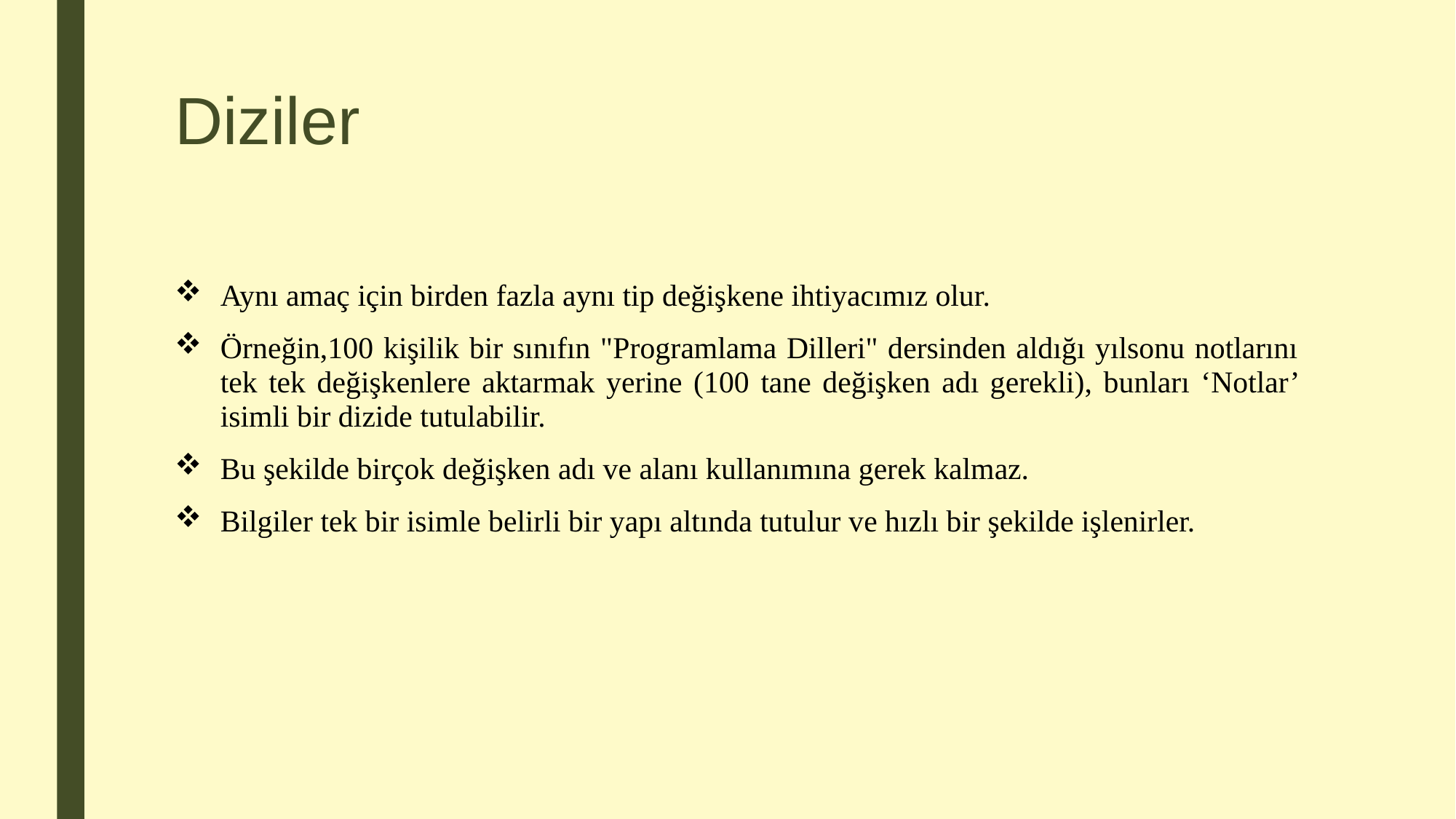

# Diziler
Aynı amaç için birden fazla aynı tip değişkene ihtiyacımız olur.
Örneğin,100 kişilik bir sınıfın "Programlama Dilleri" dersinden aldığı yılsonu notlarını tek tek değişkenlere aktarmak yerine (100 tane değişken adı gerekli), bunları ‘Notlar’ isimli bir dizide tutulabilir.
Bu şekilde birçok değişken adı ve alanı kullanımına gerek kalmaz.
Bilgiler tek bir isimle belirli bir yapı altında tutulur ve hızlı bir şekilde işlenirler.